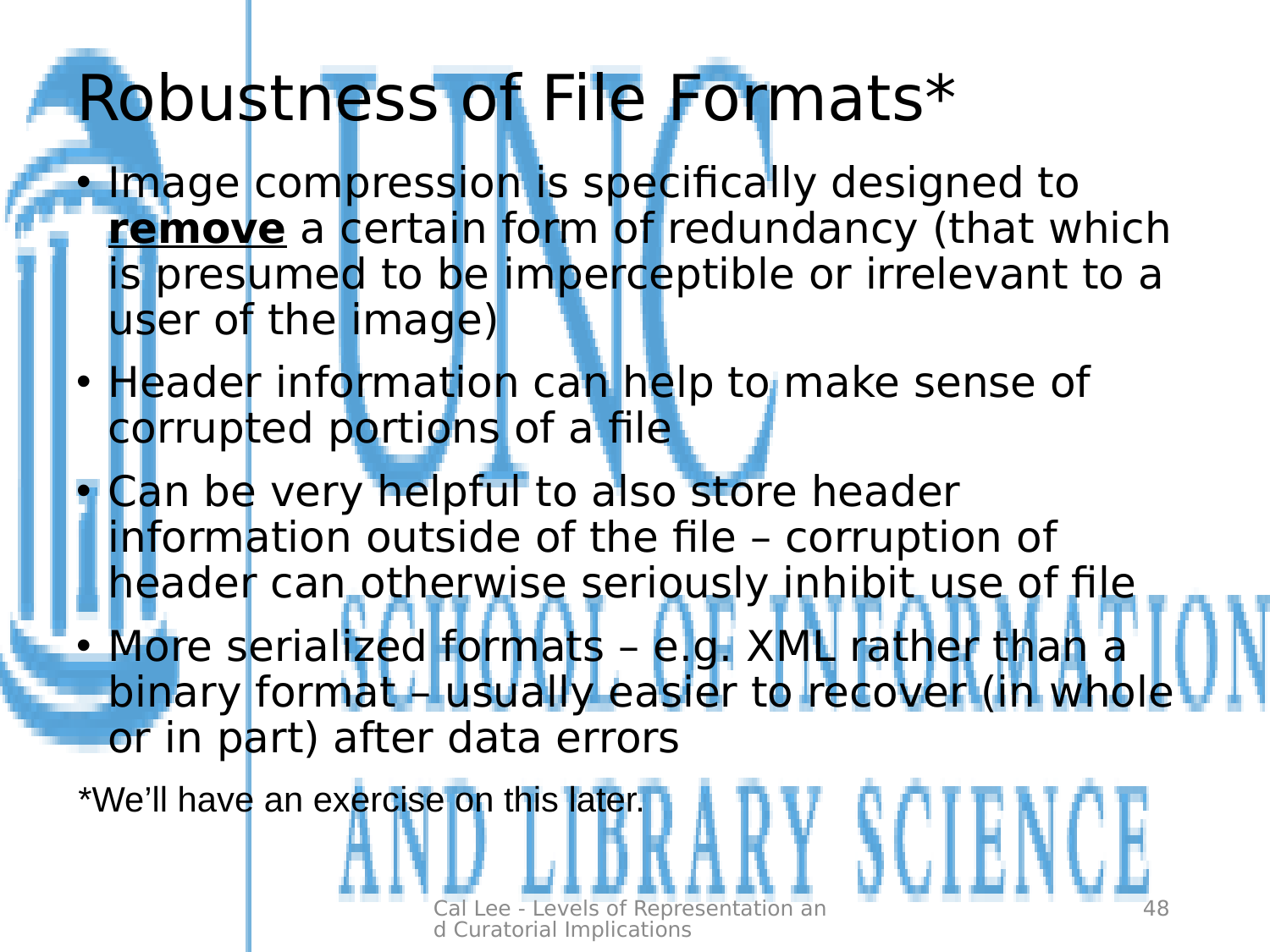

# Robustness of File Formats*
Image compression is specifically designed to remove a certain form of redundancy (that which is presumed to be imperceptible or irrelevant to a user of the image)
Header information can help to make sense of corrupted portions of a file
Can be very helpful to also store header information outside of the file – corruption of header can otherwise seriously inhibit use of file
More serialized formats – e.g. XML rather than a binary format – usually easier to recover (in whole or in part) after data errors
*We’ll have an exercise on this later.
Cal Lee - Levels of Representation and Curatorial Implications
48